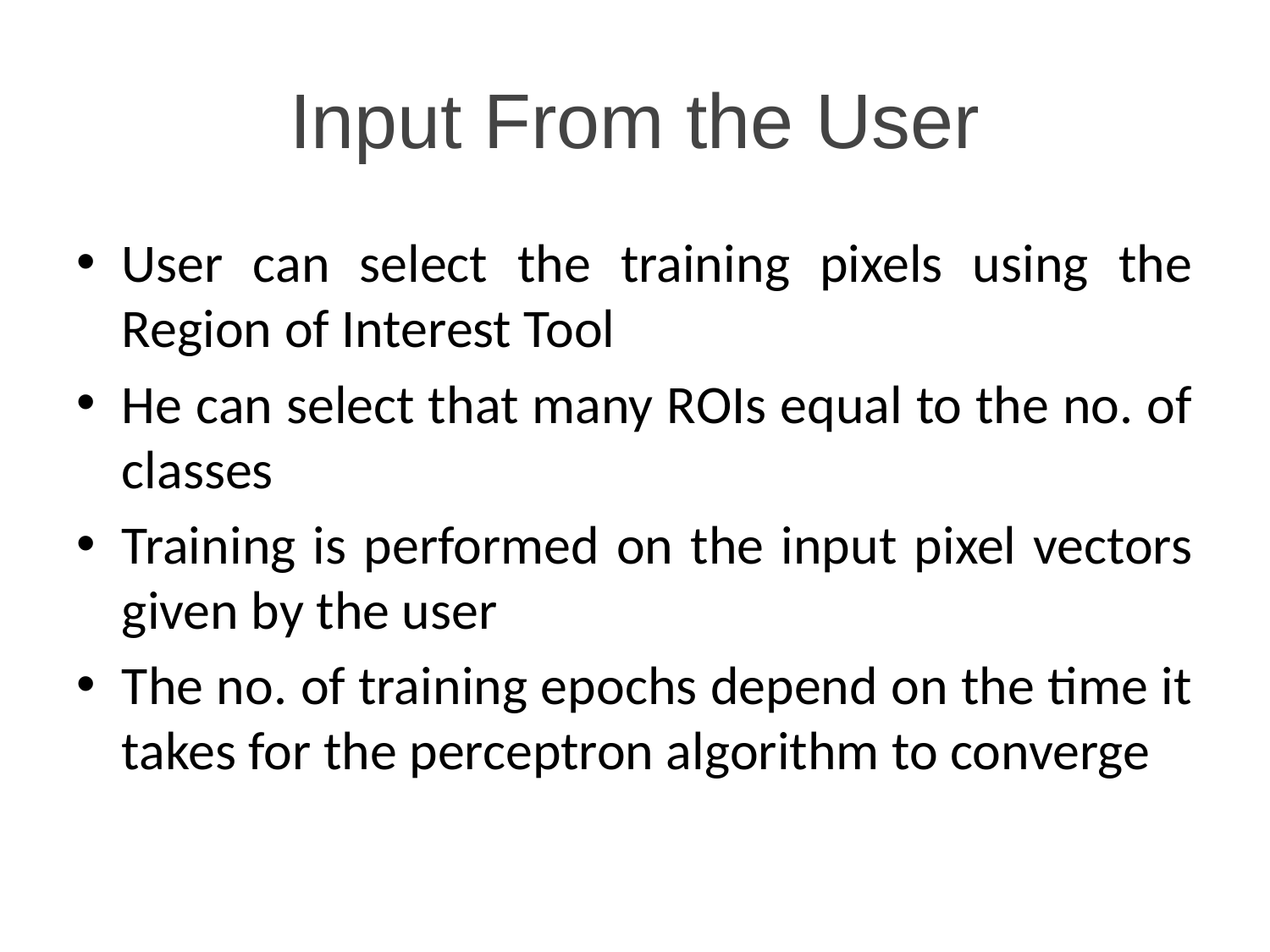

# Input From the User
User can select the training pixels using the Region of Interest Tool
He can select that many ROIs equal to the no. of classes
Training is performed on the input pixel vectors given by the user
The no. of training epochs depend on the time it takes for the perceptron algorithm to converge